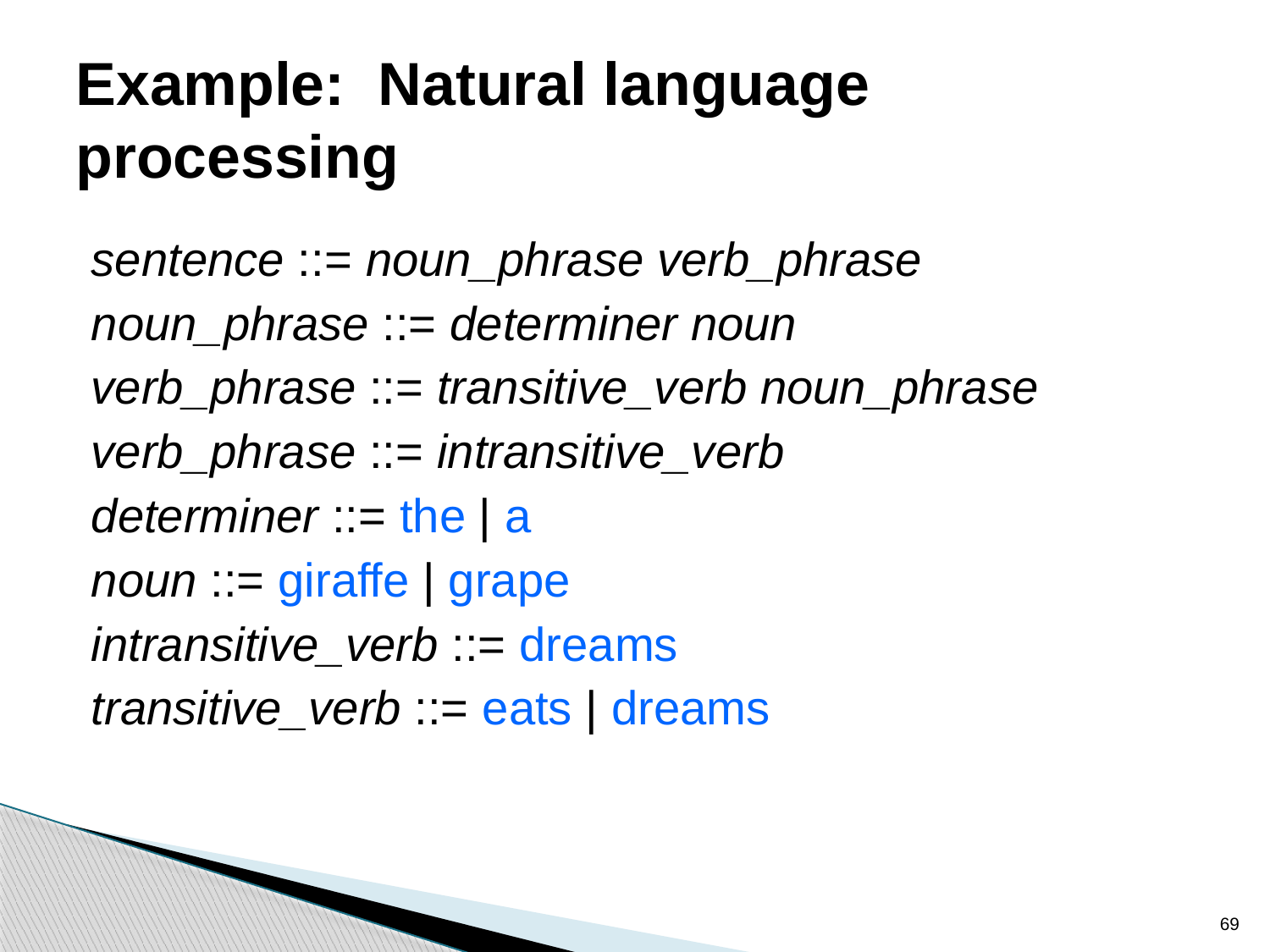

# Example:  Natural language processing
sentence ::= noun_phrase verb_phrase
noun_phrase ::= determiner noun
verb_phrase ::= transitive_verb noun_phrase
verb_phrase ::= intransitive_verb
determiner ::= the | a
noun ::= giraffe | grape
intransitive_verb ::= dreams
transitive_verb ::= eats | dreams
69